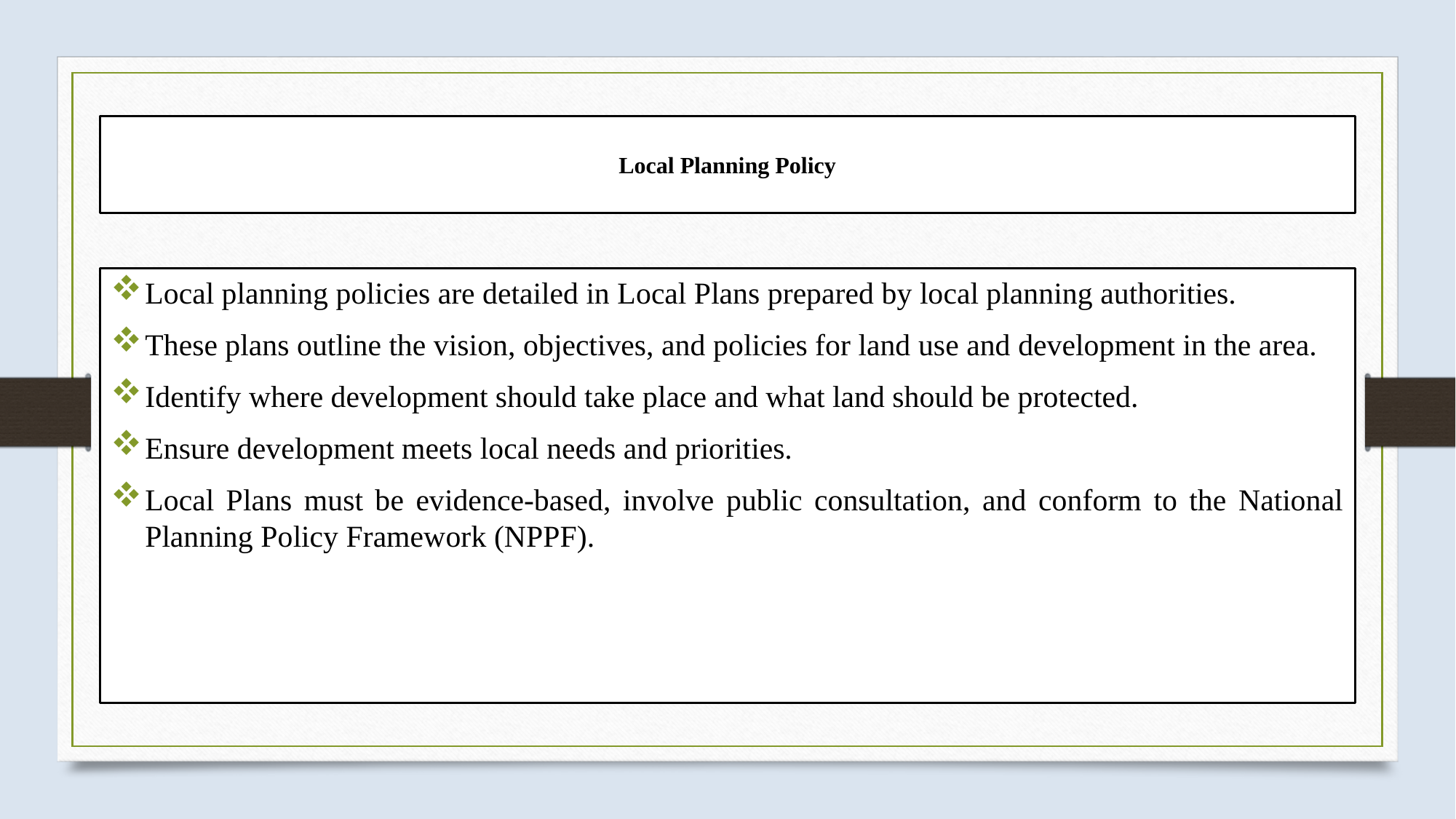

# Local Planning Policy
Local planning policies are detailed in Local Plans prepared by local planning authorities.
These plans outline the vision, objectives, and policies for land use and development in the area.
Identify where development should take place and what land should be protected.
Ensure development meets local needs and priorities.
Local Plans must be evidence-based, involve public consultation, and conform to the National Planning Policy Framework (NPPF).